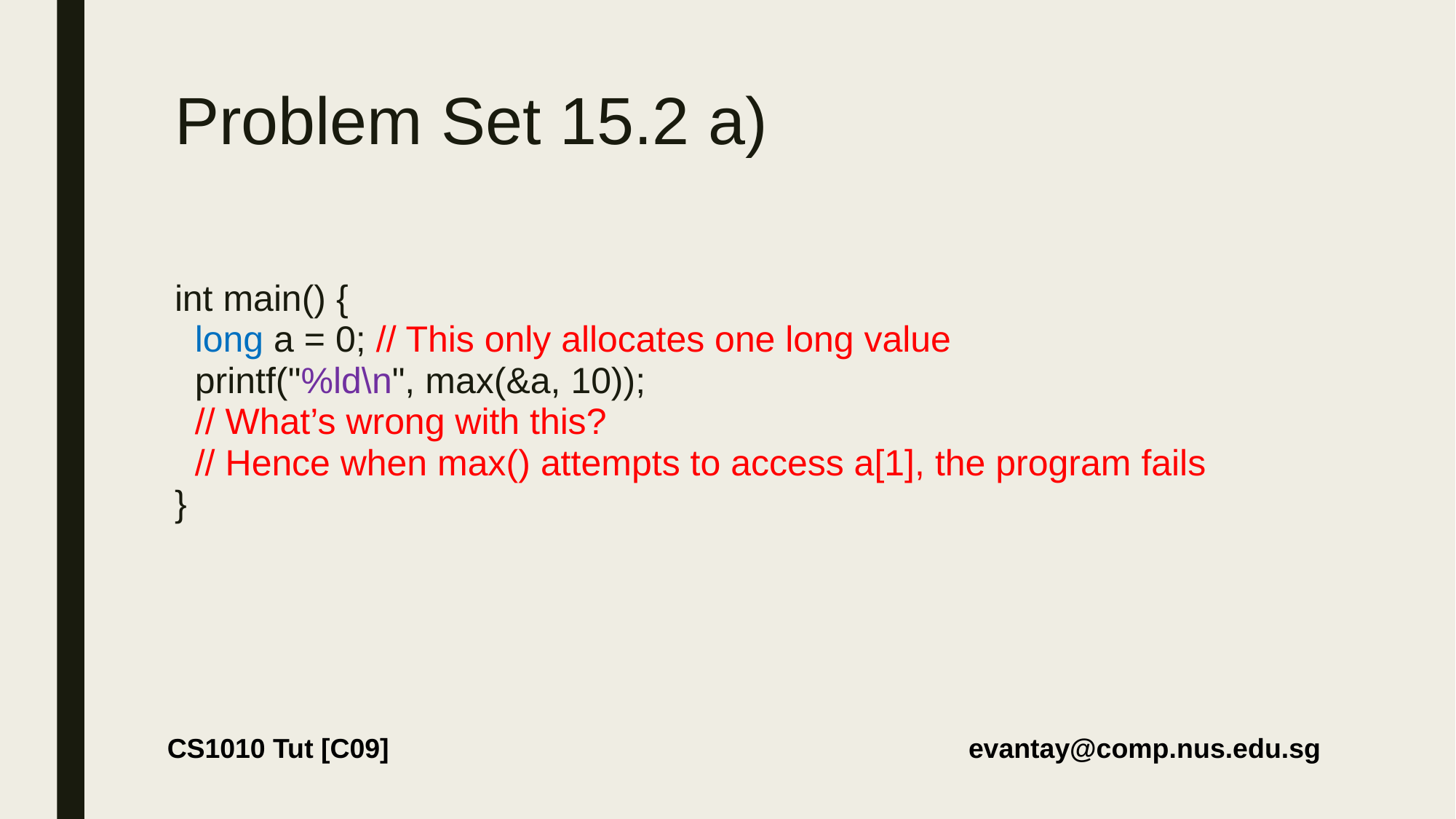

# Problem Set 15.2 a)
int main() {
  long a = 0; // This only allocates one long value
  printf("%ld\n", max(&a, 10));
  // What’s wrong with this?
  // Hence when max() attempts to access a[1], the program fails
}